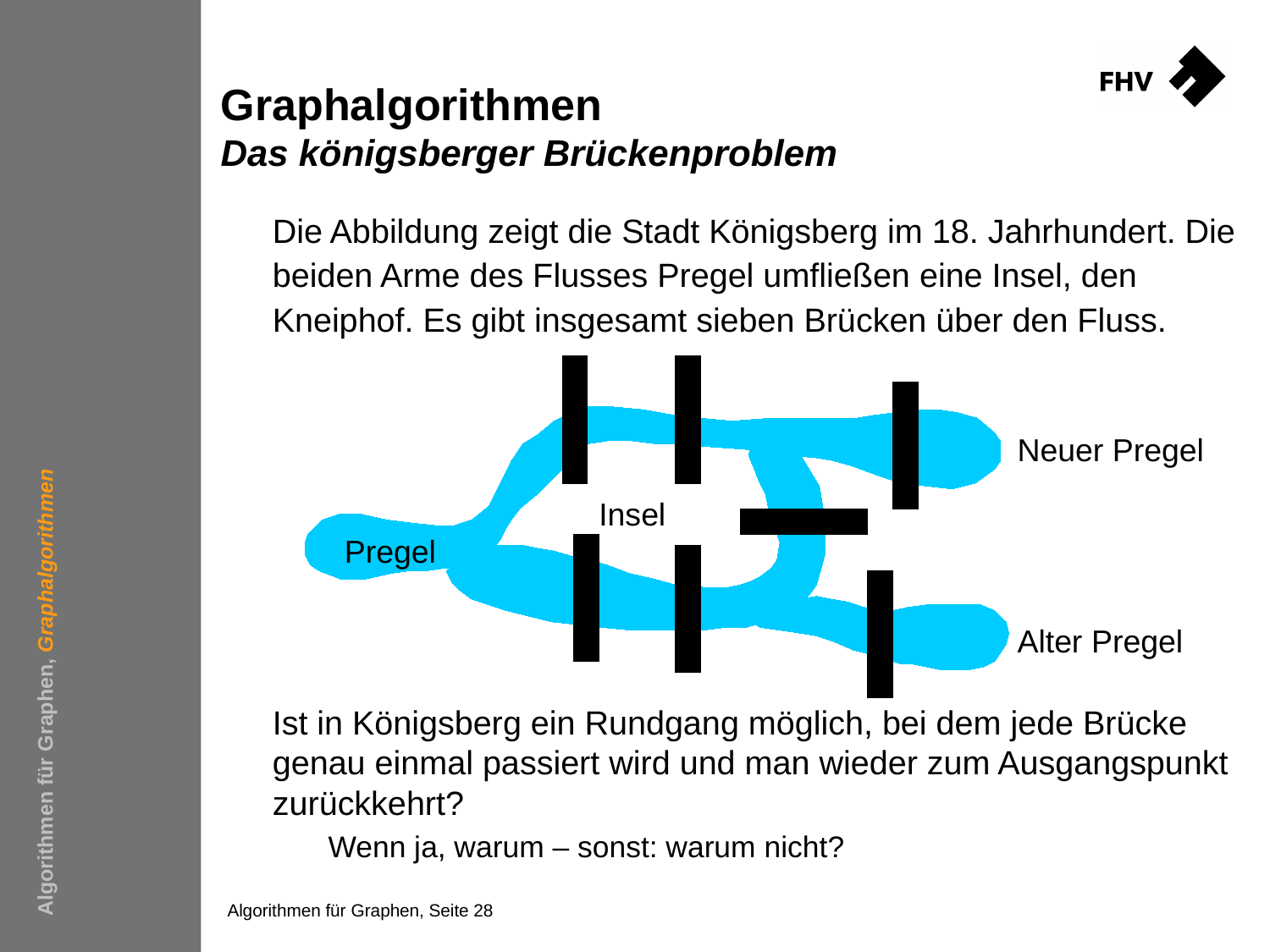

# Graphalgorithmen Das königsberger Brückenproblem
	Die Abbildung zeigt die Stadt Königsberg im 18. Jahrhundert. Die beiden Arme des Flusses Pregel umfließen eine Insel, den Kneiphof. Es gibt insgesamt sieben Brücken über den Fluss.

	Ist in Königsberg ein Rundgang möglich, bei dem jede Brücke genau einmal passiert wird und man wieder zum Ausgangspunkt zurückkehrt?
	Wenn ja, warum – sonst: warum nicht?

Neuer Pregel

Insel

Pregel

Alter Pregel
Algorithmen für Graphen, Graphalgorithmen
Algorithmen für Graphen, Seite 28